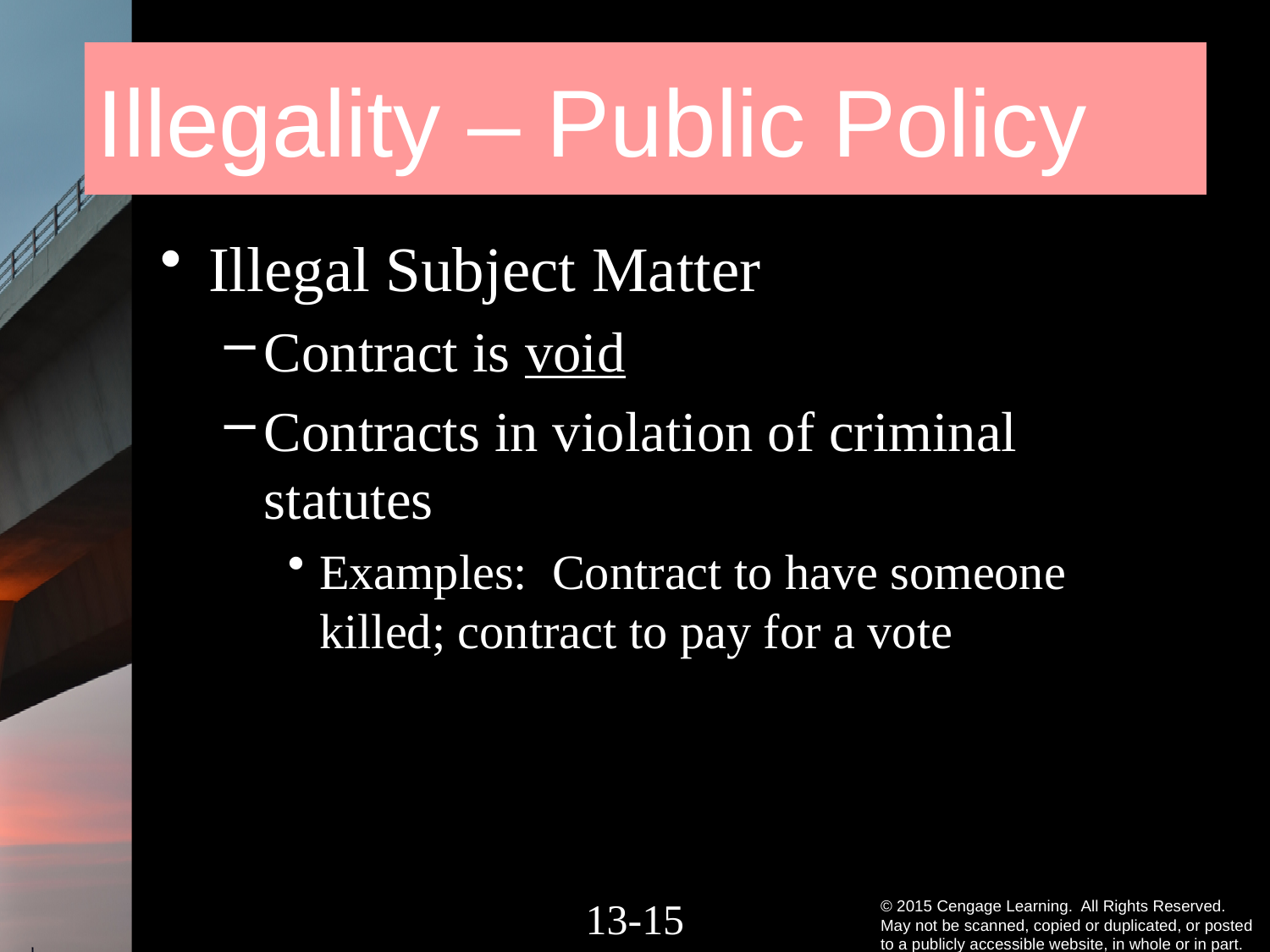

# Illegality – Public Policy
Illegal Subject Matter
Contract is void
Contracts in violation of criminal statutes
Examples:  Contract to have someone killed; contract to pay for a vote
13-15